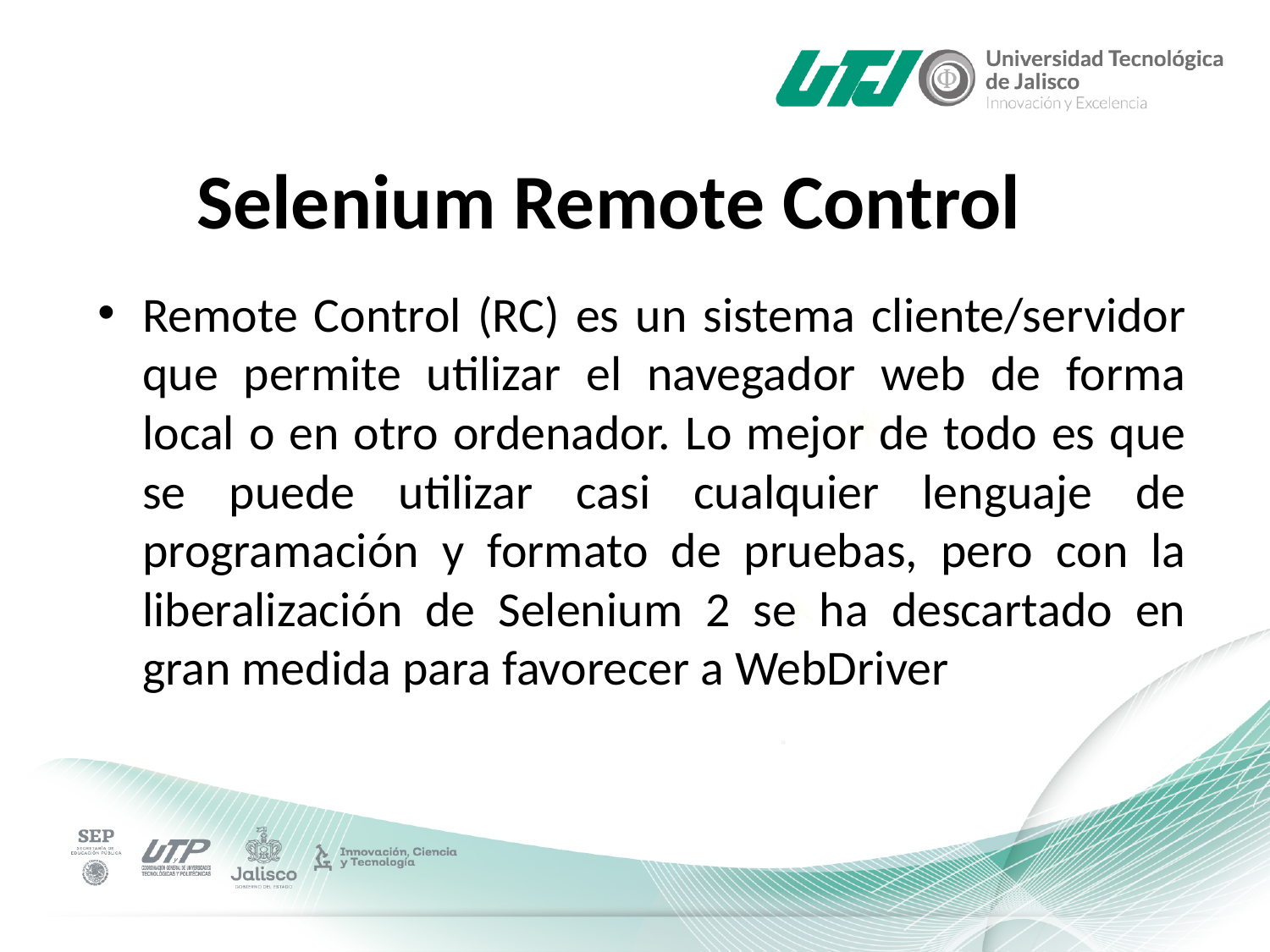

# Selenium Remote Control
Remote Control (RC) es un sistema cliente/servidor que permite utilizar el navegador web de forma local o en otro ordenador. Lo mejor de todo es que se puede utilizar casi cualquier lenguaje de programación y formato de pruebas, pero con la liberalización de Selenium 2 se ha descartado en gran medida para favorecer a WebDriver